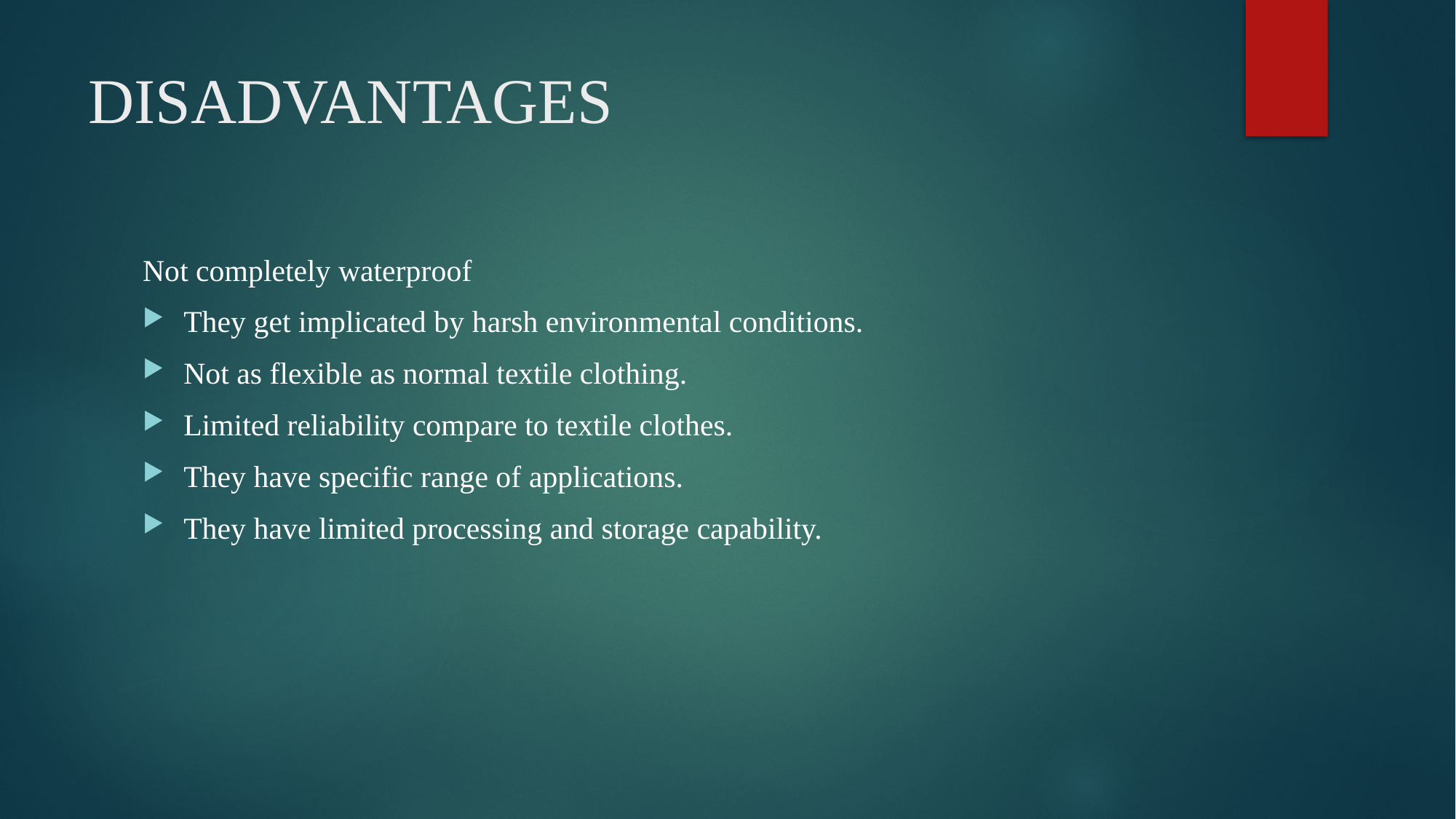

# DISADVANTAGES
Not completely waterproof
They get implicated by harsh environmental conditions.
Not as flexible as normal textile clothing.
Limited reliability compare to textile clothes.
They have specific range of applications.
They have limited processing and storage capability.